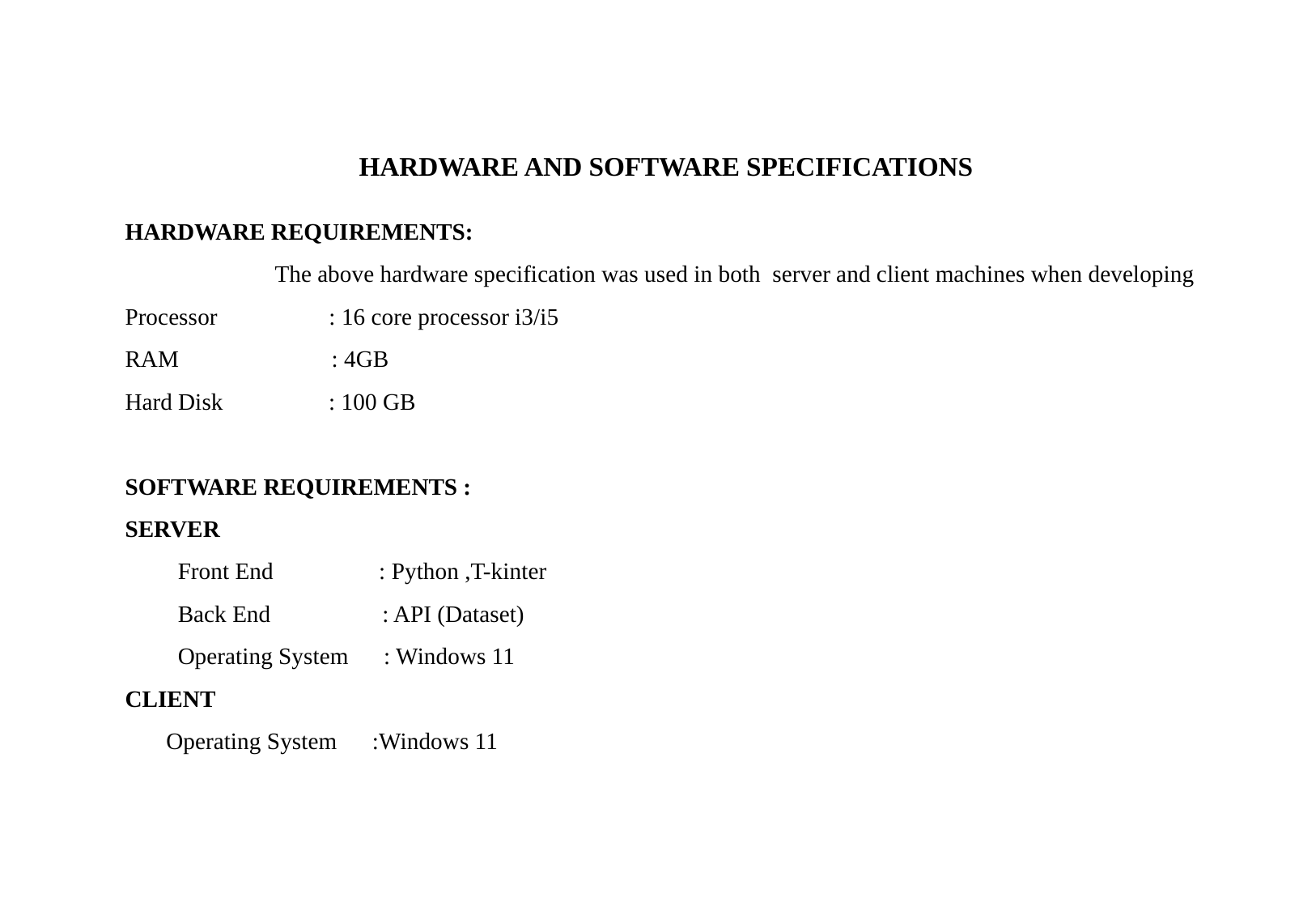

# HARDWARE AND SOFTWARE SPECIFICATIONS
HARDWARE REQUIREMENTS:
	               The above hardware specification was used in both  server and client machines when developing
Processor                   : 16 core processor i3/i5
RAM                          : 4GB
Hard Disk                  : 100 GB

SOFTWARE REQUIREMENTS :
SERVER
Front End                  : Python ,T-kinter
Back End                   : API (Dataset)
Operating System      : Windows 11
CLIENT
       Operating System      :Windows 11